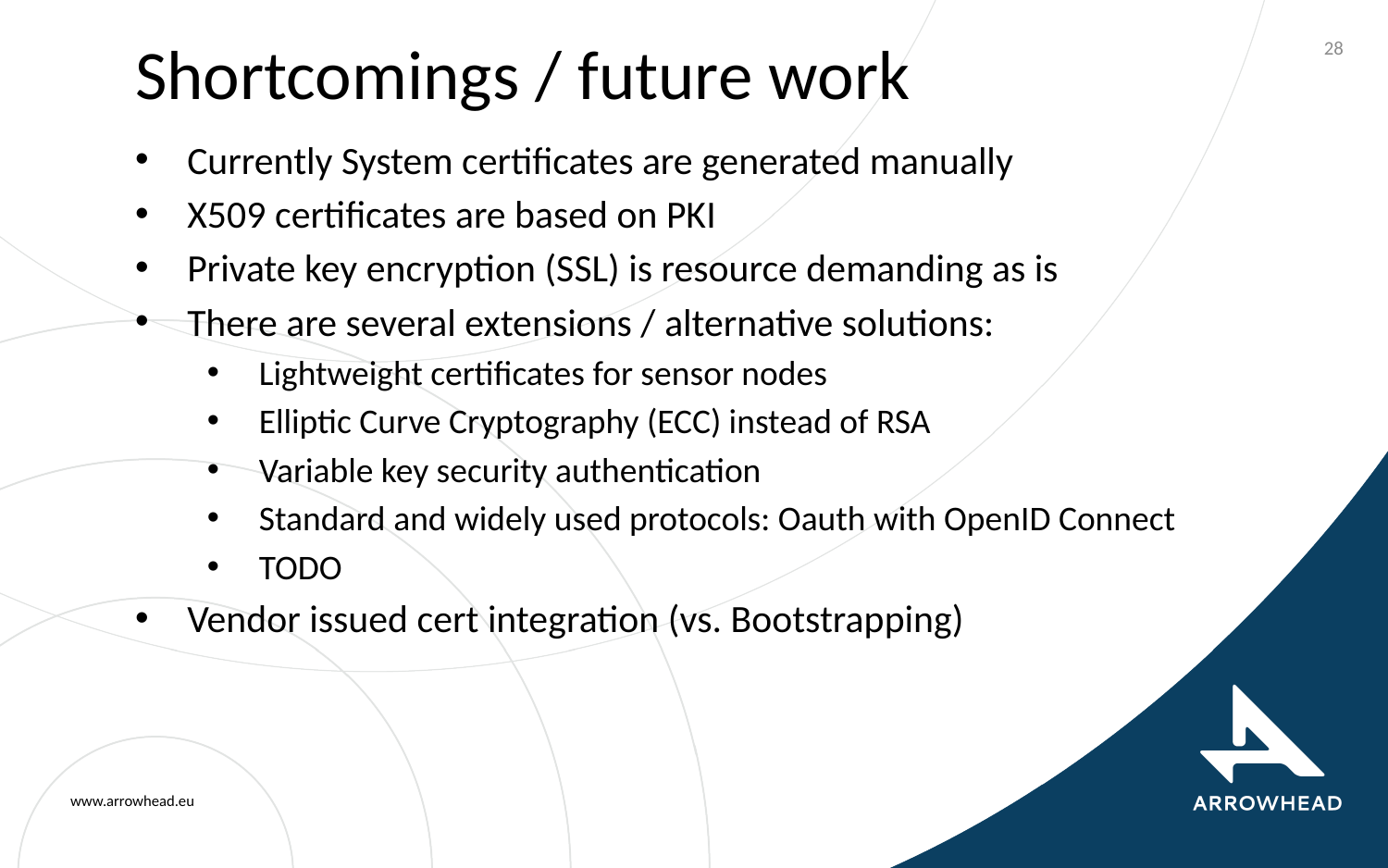

# Shortcomings / future work
28
Currently System certificates are generated manually
X509 certificates are based on PKI
Private key encryption (SSL) is resource demanding as is
There are several extensions / alternative solutions:
Lightweight certificates for sensor nodes
Elliptic Curve Cryptography (ECC) instead of RSA
Variable key security authentication
Standard and widely used protocols: Oauth with OpenID Connect
TODO
Vendor issued cert integration (vs. Bootstrapping)